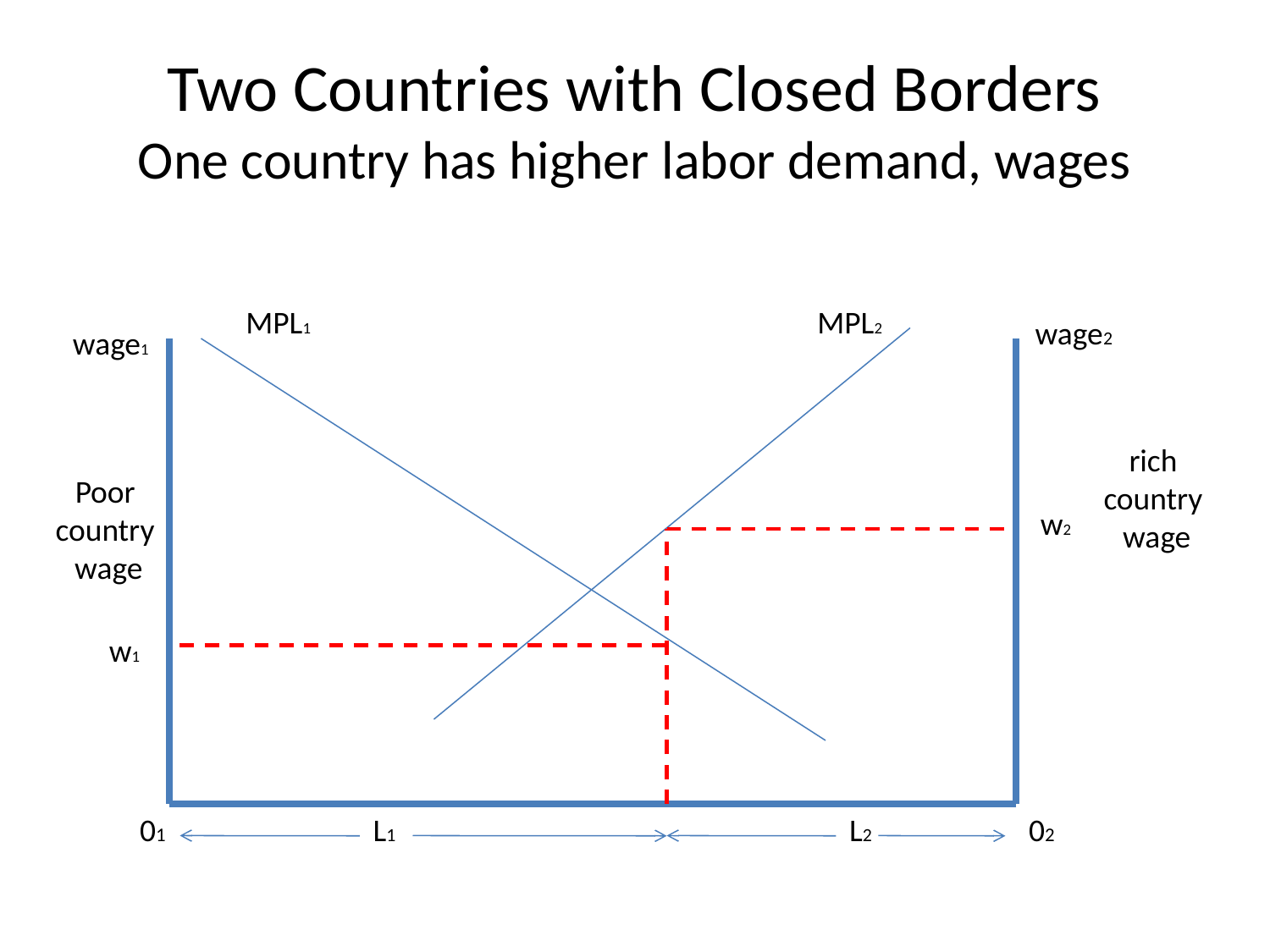

# Two Countries with Closed Borders One country has higher labor demand, wages

MPL1
MPL2
wage2
wage1
rich
country
wage
Poor
country
wage
w2
w1
01
L1
L2
02